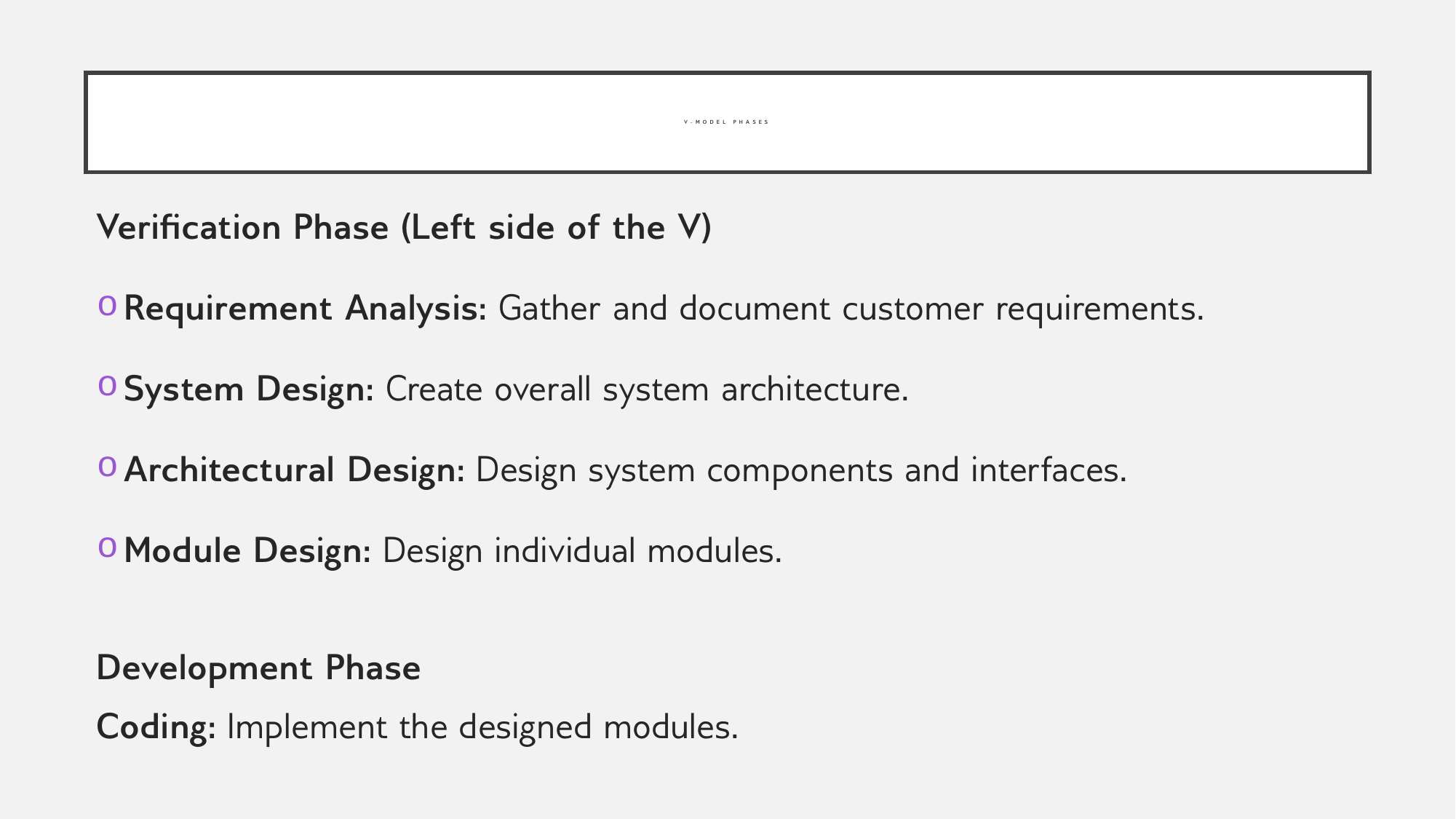

# V-model PHASES
Verification Phase (Left side of the V)
Requirement Analysis: Gather and document customer requirements.
System Design: Create overall system architecture.
Architectural Design: Design system components and interfaces.
Module Design: Design individual modules.

Development Phase
Coding: Implement the designed modules.